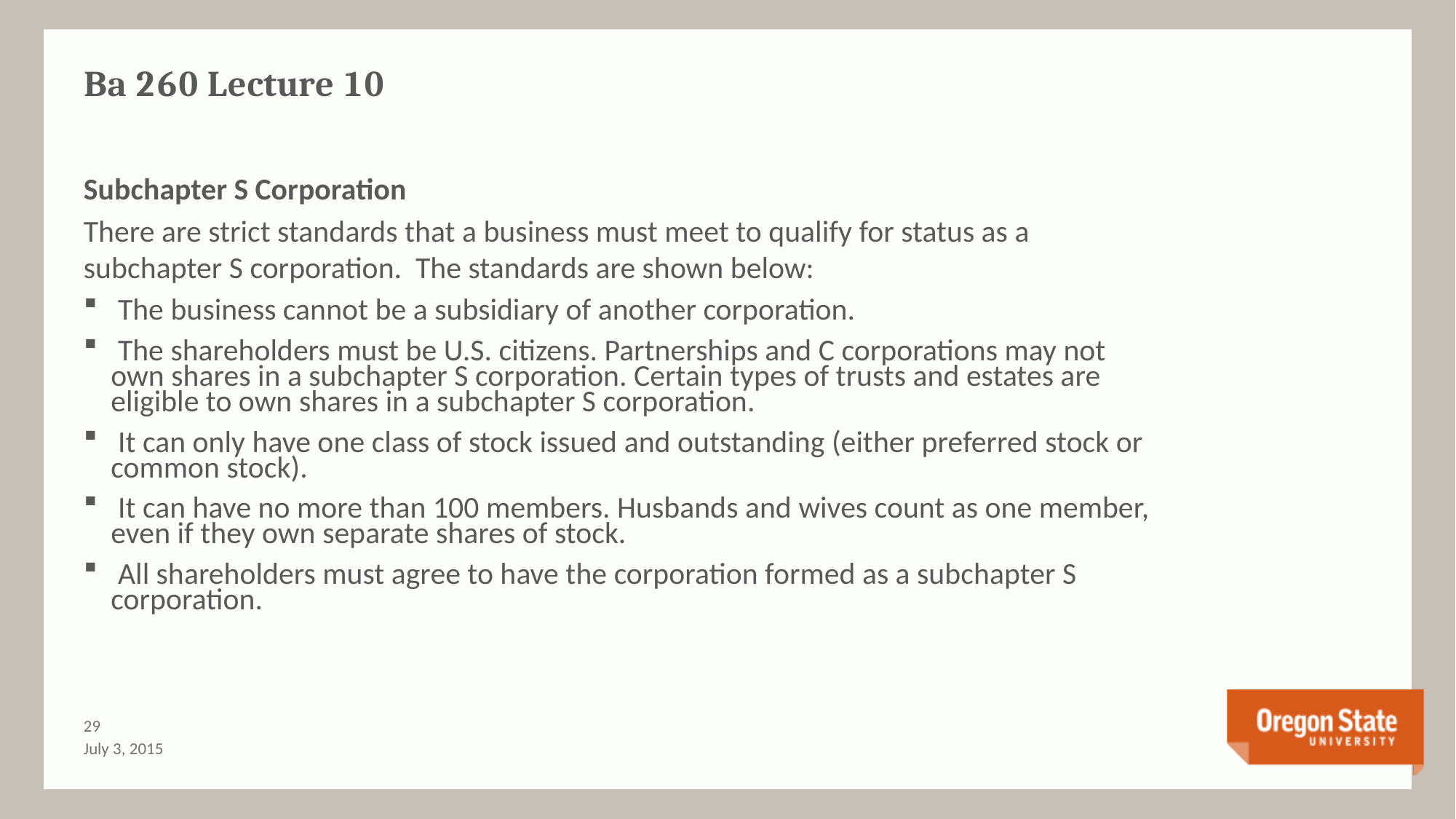

# Ba 260 Lecture 10
Subchapter S Corporation
There are strict standards that a business must meet to qualify for status as a subchapter S corporation.  The standards are shown below:
 The business cannot be a subsidiary of another corporation.
 The shareholders must be U.S. citizens. Partnerships and C corporations may not own shares in a subchapter S corporation. Certain types of trusts and estates are eligible to own shares in a subchapter S corporation.
 It can only have one class of stock issued and outstanding (either preferred stock or common stock).
 It can have no more than 100 members. Husbands and wives count as one member, even if they own separate shares of stock.
 All shareholders must agree to have the corporation formed as a subchapter S corporation.

29
July 3, 2015